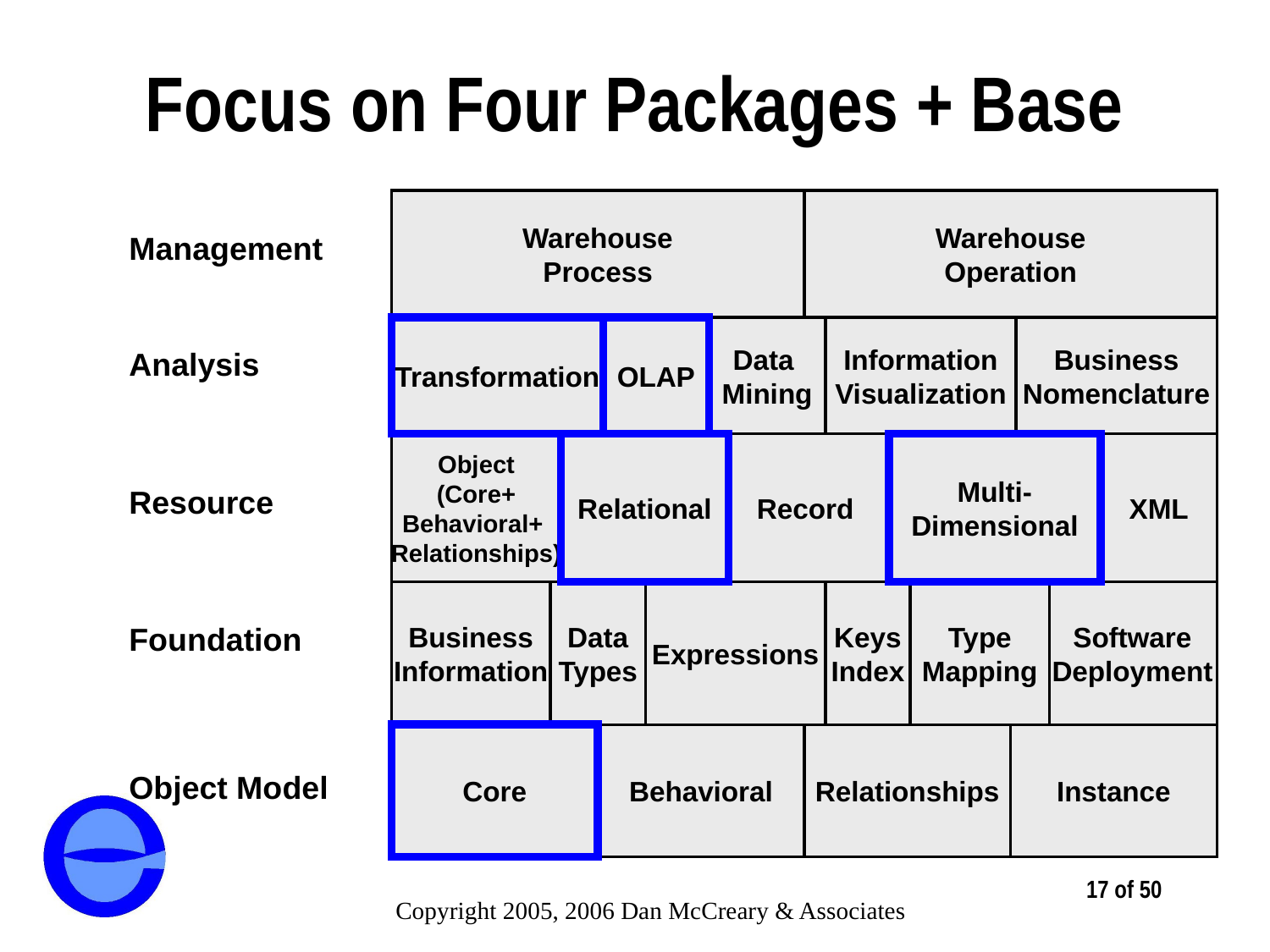

# Focus on Four Packages + Base
Warehouse
Process
Warehouse
Operation
Management
Transformation
OLAP
Data
Mining
Information
Visualization
Business
Nomenclature
Analysis
Object
(Core+
Behavioral+
Relationships)
Relational
Record
Multi-
Dimensional
XML
Resource
Business
Information
Data
Types
Expressions
Keys
Index
Type
Mapping
Software
Deployment
Foundation
Core
Behavioral
Relationships
Instance
Object Model

17 of 50
Copyright 2005, 2006 Dan McCreary & Associates